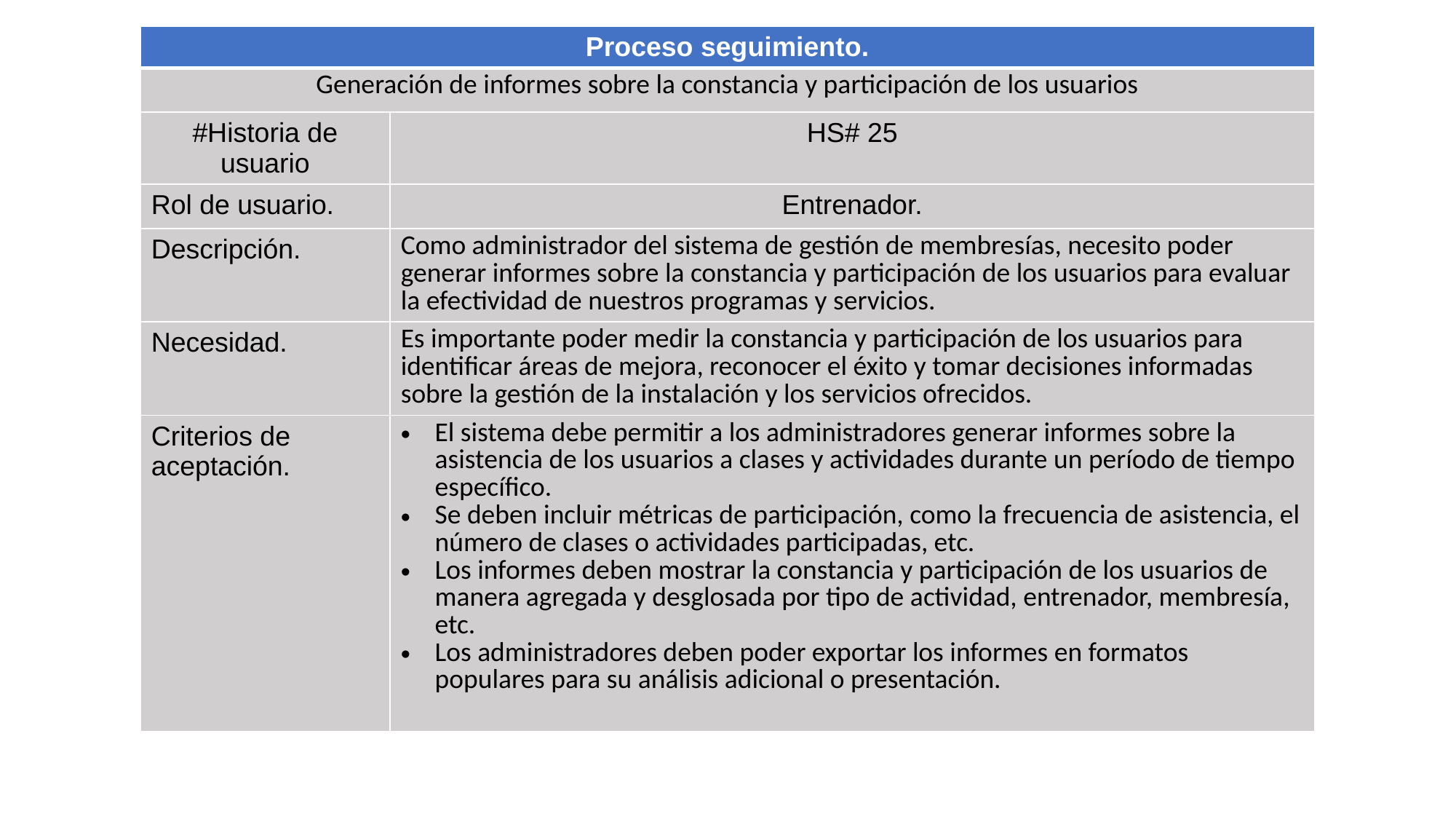

| Proceso seguimiento. |  |
| --- | --- |
| Generación de informes sobre la constancia y participación de los usuarios |  |
| #Historia de usuario | HS# 25 |
| Rol de usuario. | Entrenador. |
| Descripción. | Como administrador del sistema de gestión de membresías, necesito poder generar informes sobre la constancia y participación de los usuarios para evaluar la efectividad de nuestros programas y servicios. |
| Necesidad. | Es importante poder medir la constancia y participación de los usuarios para identificar áreas de mejora, reconocer el éxito y tomar decisiones informadas sobre la gestión de la instalación y los servicios ofrecidos. |
| Criterios de aceptación. | El sistema debe permitir a los administradores generar informes sobre la asistencia de los usuarios a clases y actividades durante un período de tiempo específico. Se deben incluir métricas de participación, como la frecuencia de asistencia, el número de clases o actividades participadas, etc. Los informes deben mostrar la constancia y participación de los usuarios de manera agregada y desglosada por tipo de actividad, entrenador, membresía, etc. Los administradores deben poder exportar los informes en formatos populares para su análisis adicional o presentación. |